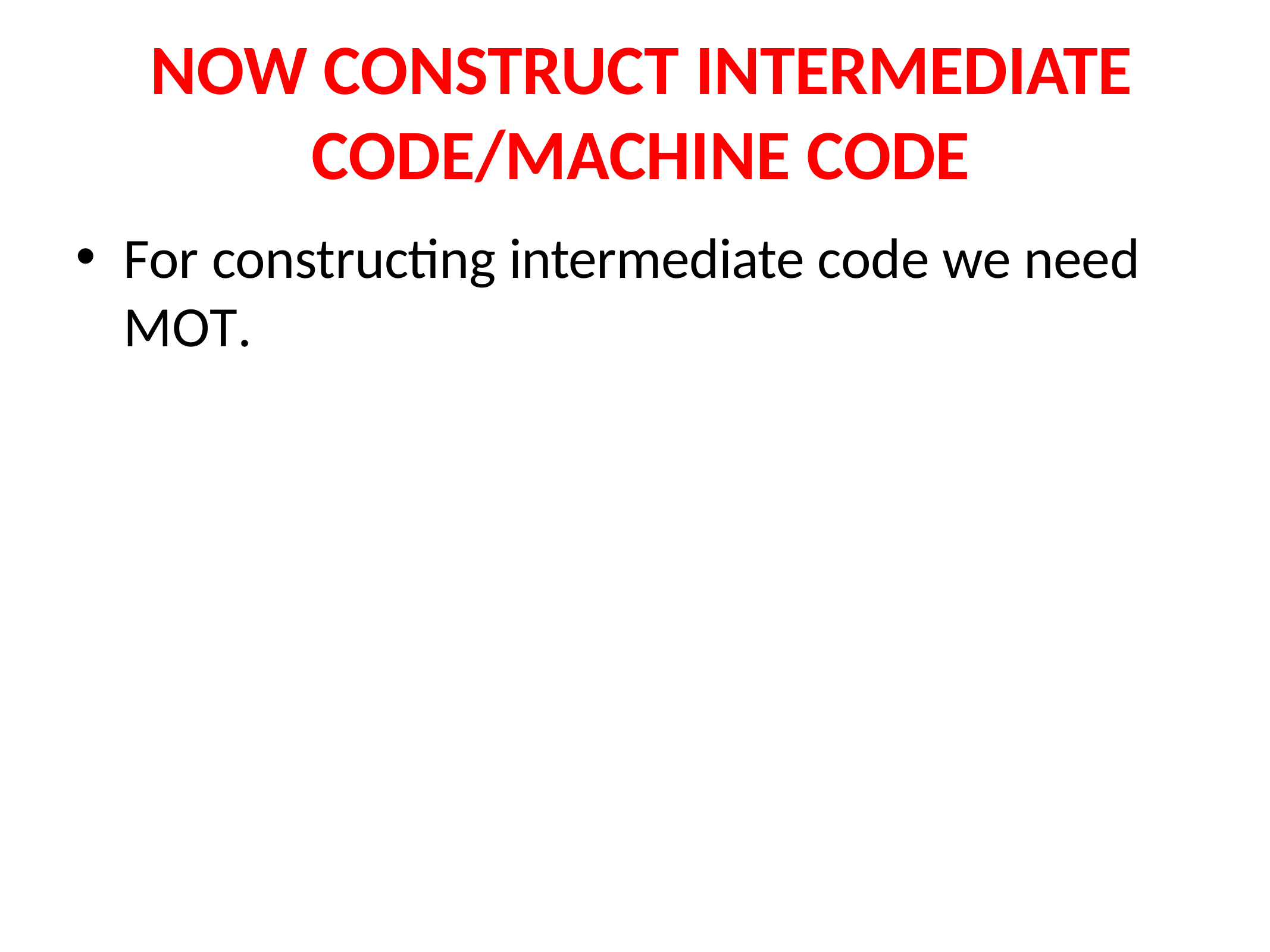

# NOW CONSTRUCT INTERMEDIATE CODE/MACHINE CODE
For constructing intermediate code we need MOT.